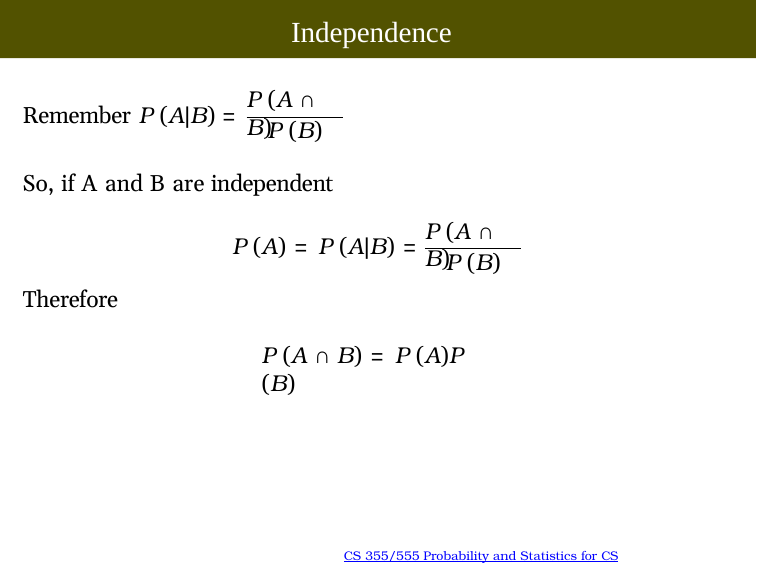

# Independence
P (A ∩ B)
Remember P (A|B) =
P (B)

So, if A and B are independent
P (A ∩ B)
P (A) = P (A|B) =
P (B)

Therefore
P (A ∩ B) = P (A)P (B)
7/19 10:14
Copyright @2022, Ivan Mann
CS 355/555 Probability and Statistics for CS